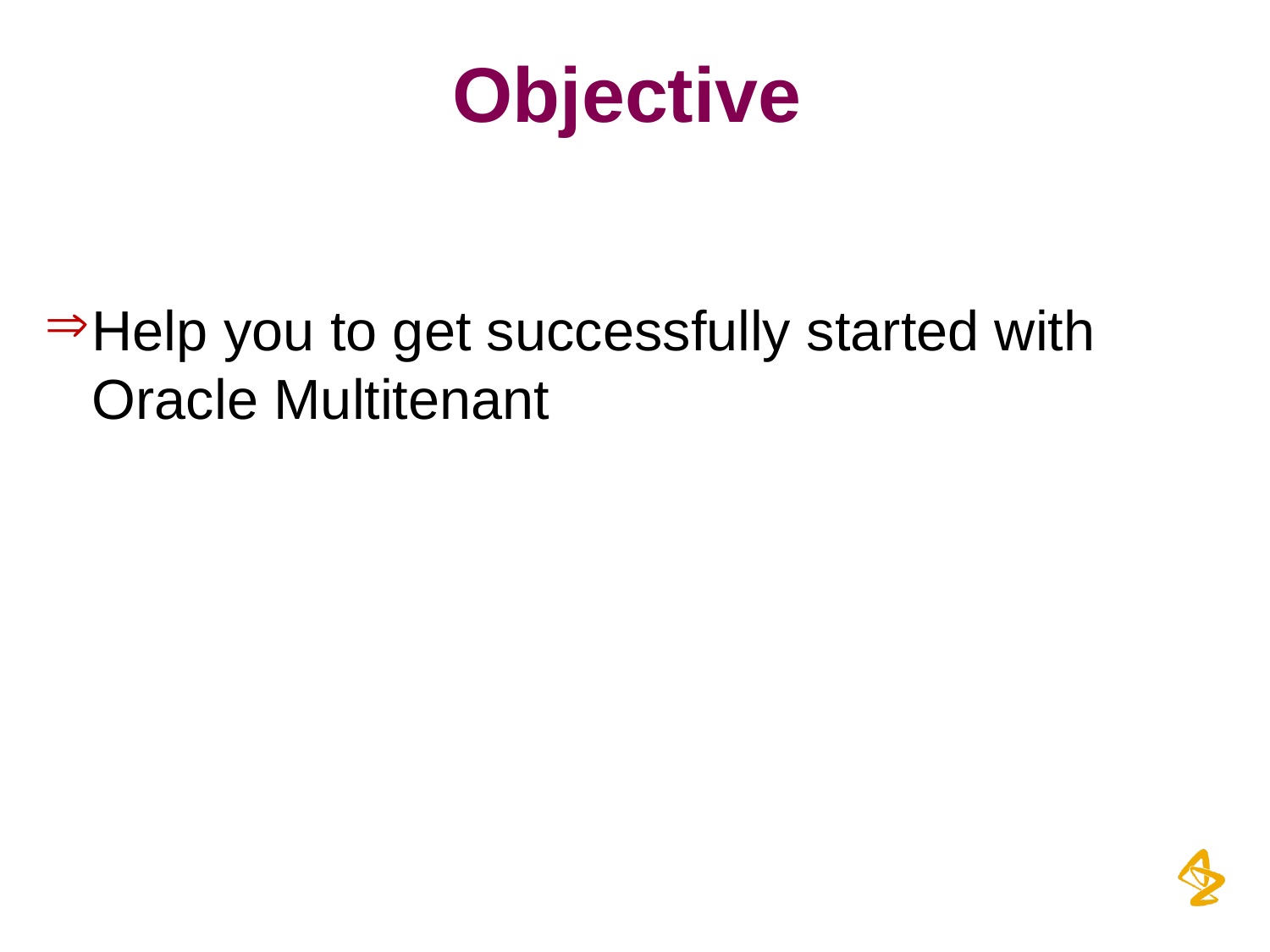

# Objective

Help you to get successfully started with Oracle Multitenant